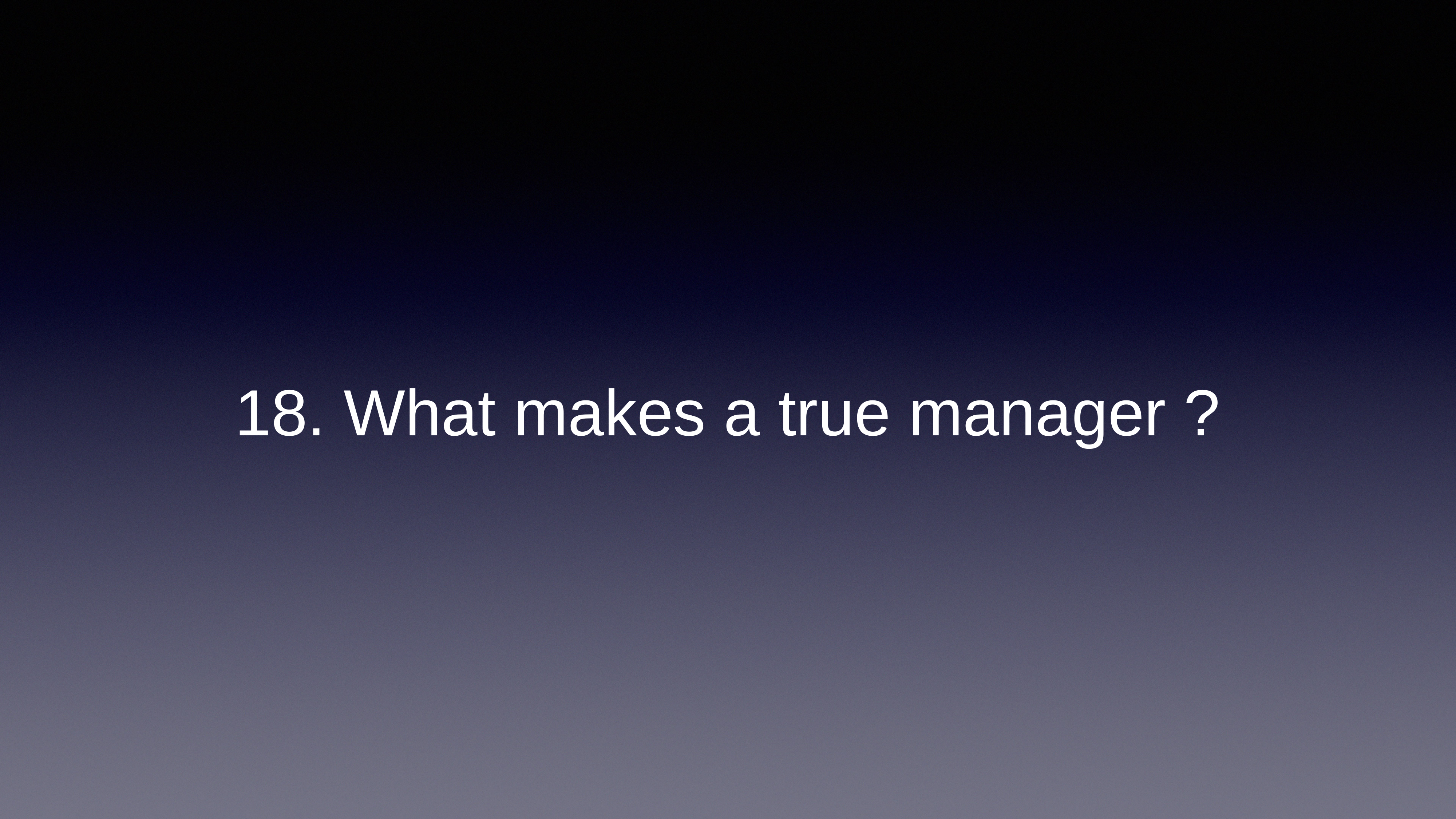

# 18. What makes a true manager ?